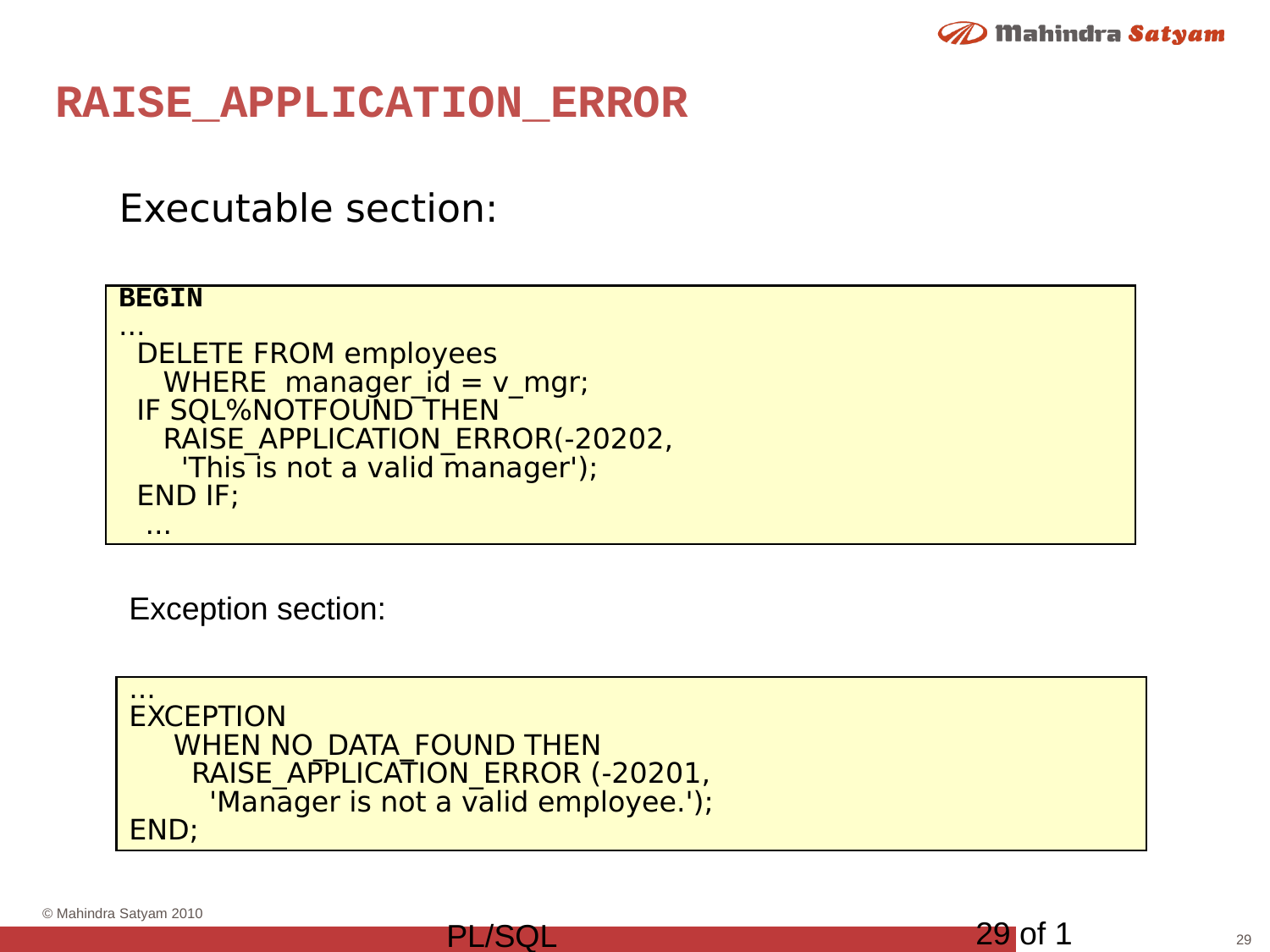

# RAISE_APPLICATION_ERROR
Executable section:
BEGIN
...
  DELETE FROM employees
     WHERE  manager_id = v_mgr;
  IF SQL%NOTFOUND THEN
     RAISE_APPLICATION_ERROR(-20202,
       'This is not a valid manager');
  END IF;
   ...
Exception section:
...
EXCEPTION
     WHEN NO_DATA_FOUND THEN
       RAISE_APPLICATION_ERROR (-20201,
         'Manager is not a valid employee.');
END;

29 of 1
PL/SQL